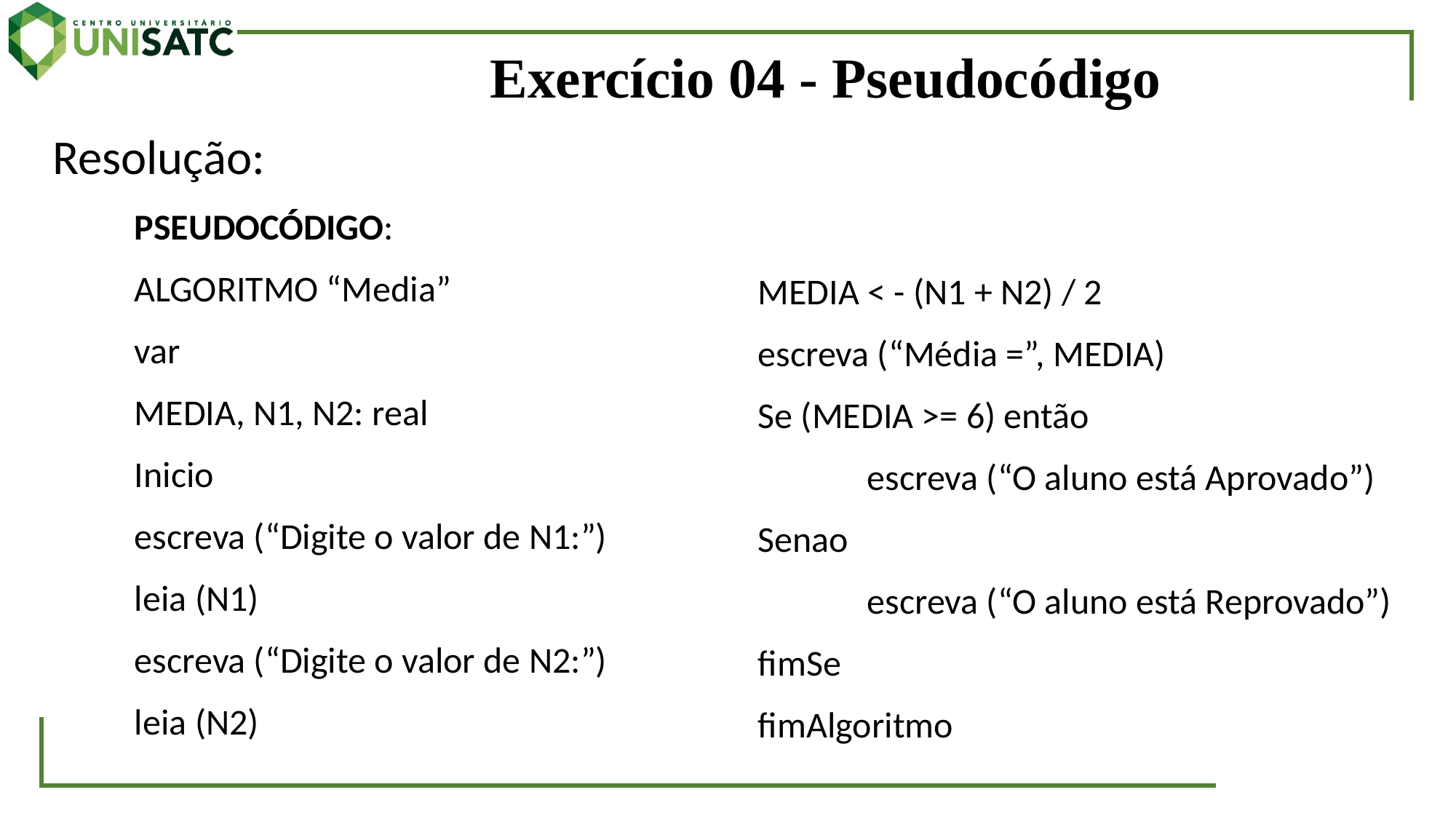

# Exercício 04 - Pseudocódigo
Resolução:
PSEUDOCÓDIGO:
ALGORITMO “Media”
var
MEDIA, N1, N2: real
Inicio
escreva (“Digite o valor de N1:”)
leia (N1)
escreva (“Digite o valor de N2:”)
leia (N2)

MEDIA < - (N1 + N2) / 2
escreva (“Média =”, MEDIA)
Se (MEDIA >= 6) então
	escreva (“O aluno está Aprovado”)
Senao
	escreva (“O aluno está Reprovado”)
fimSe
fimAlgoritmo